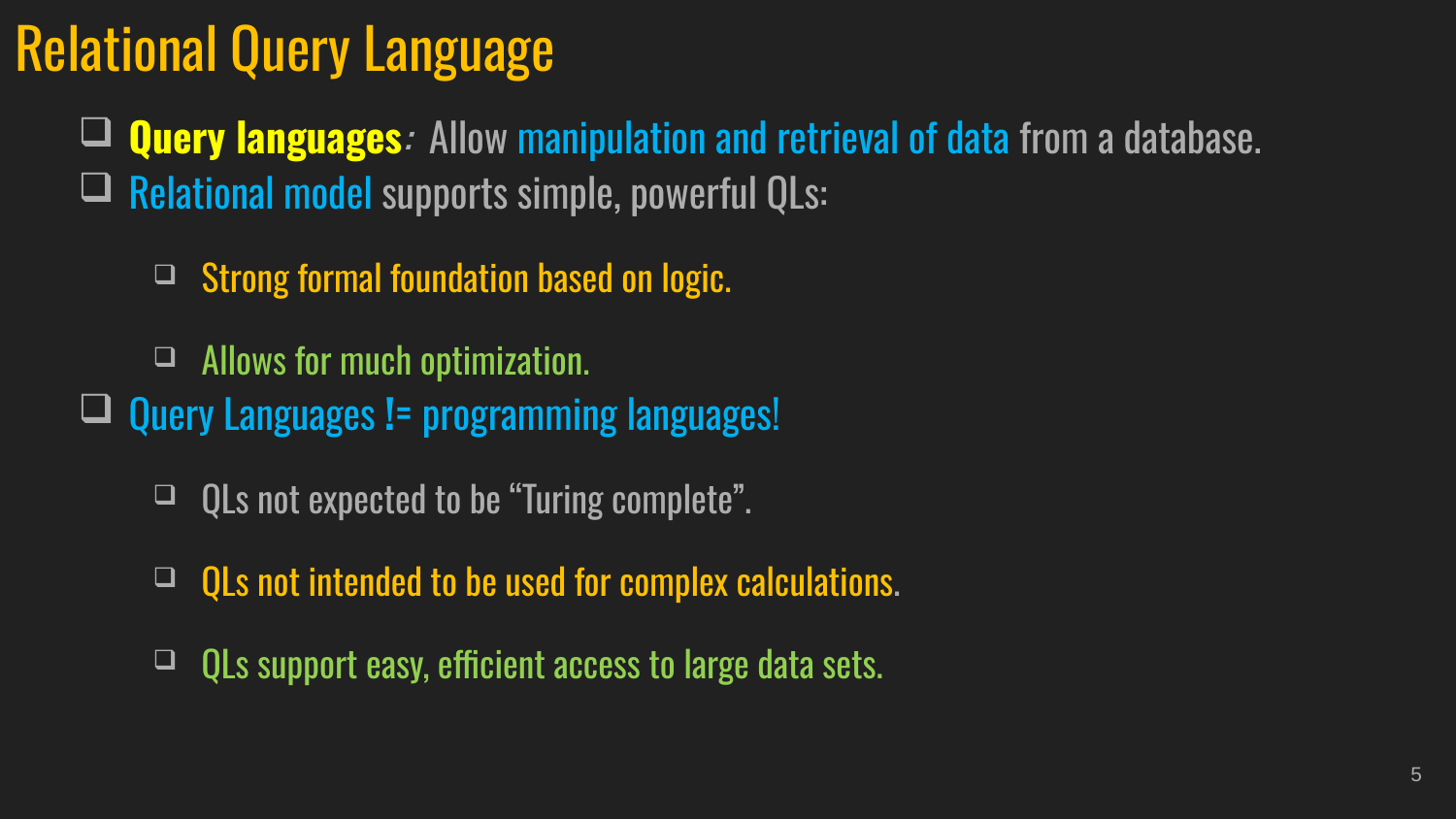

# Relational Query Language
Query languages:  Allow manipulation and retrieval of data from a database.
Relational model supports simple, powerful QLs:
Strong formal foundation based on logic.
Allows for much optimization.
Query Languages != programming languages!
QLs not expected to be “Turing complete”.
QLs not intended to be used for complex calculations.
QLs support easy, efficient access to large data sets.
5